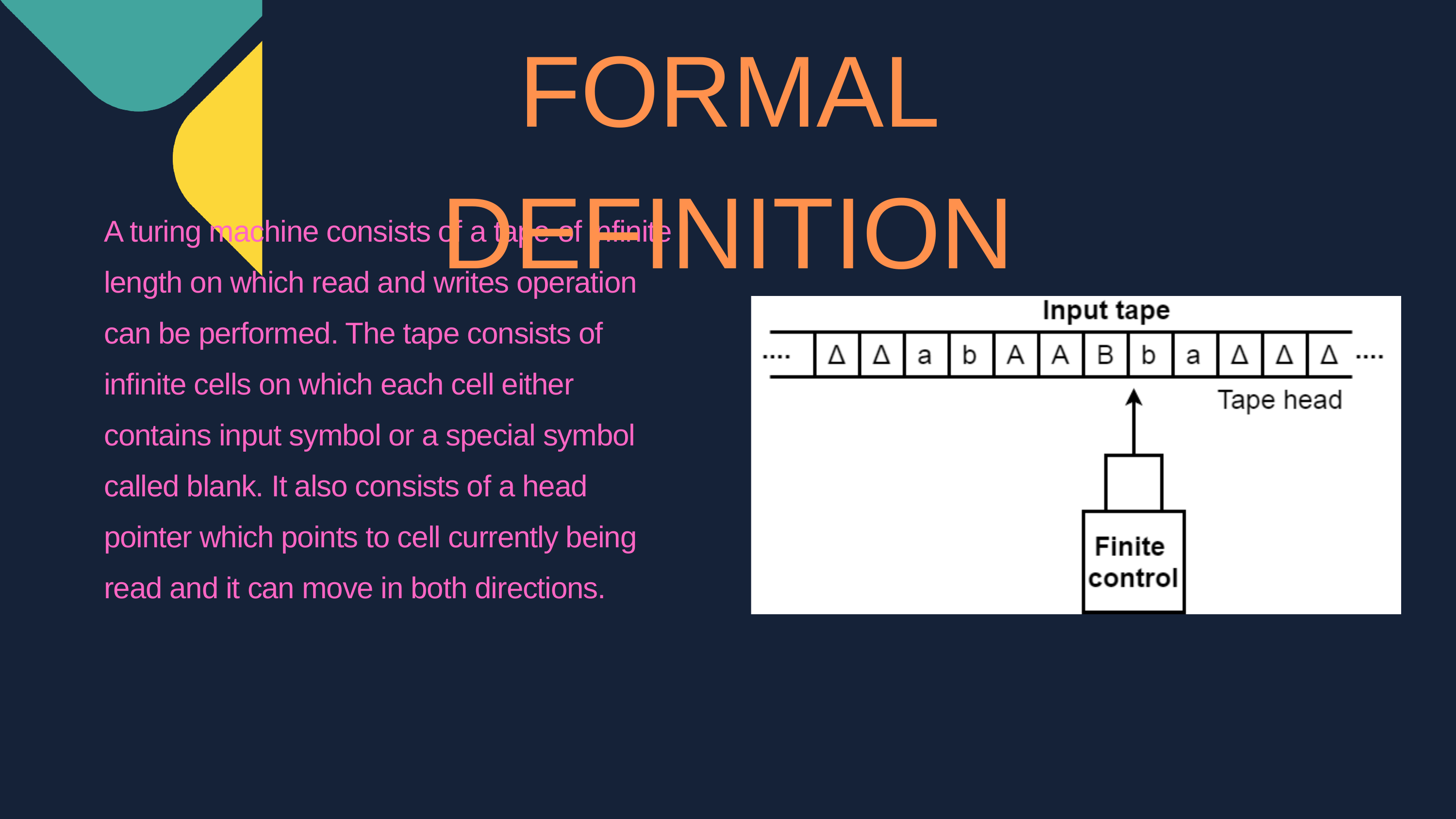

FORMAL DEFINITION
A turing machine consists of a tape of infinite length on which read and writes operation can be performed. The tape consists of infinite cells on which each cell either contains input symbol or a special symbol called blank. It also consists of a head pointer which points to cell currently being read and it can move in both directions.